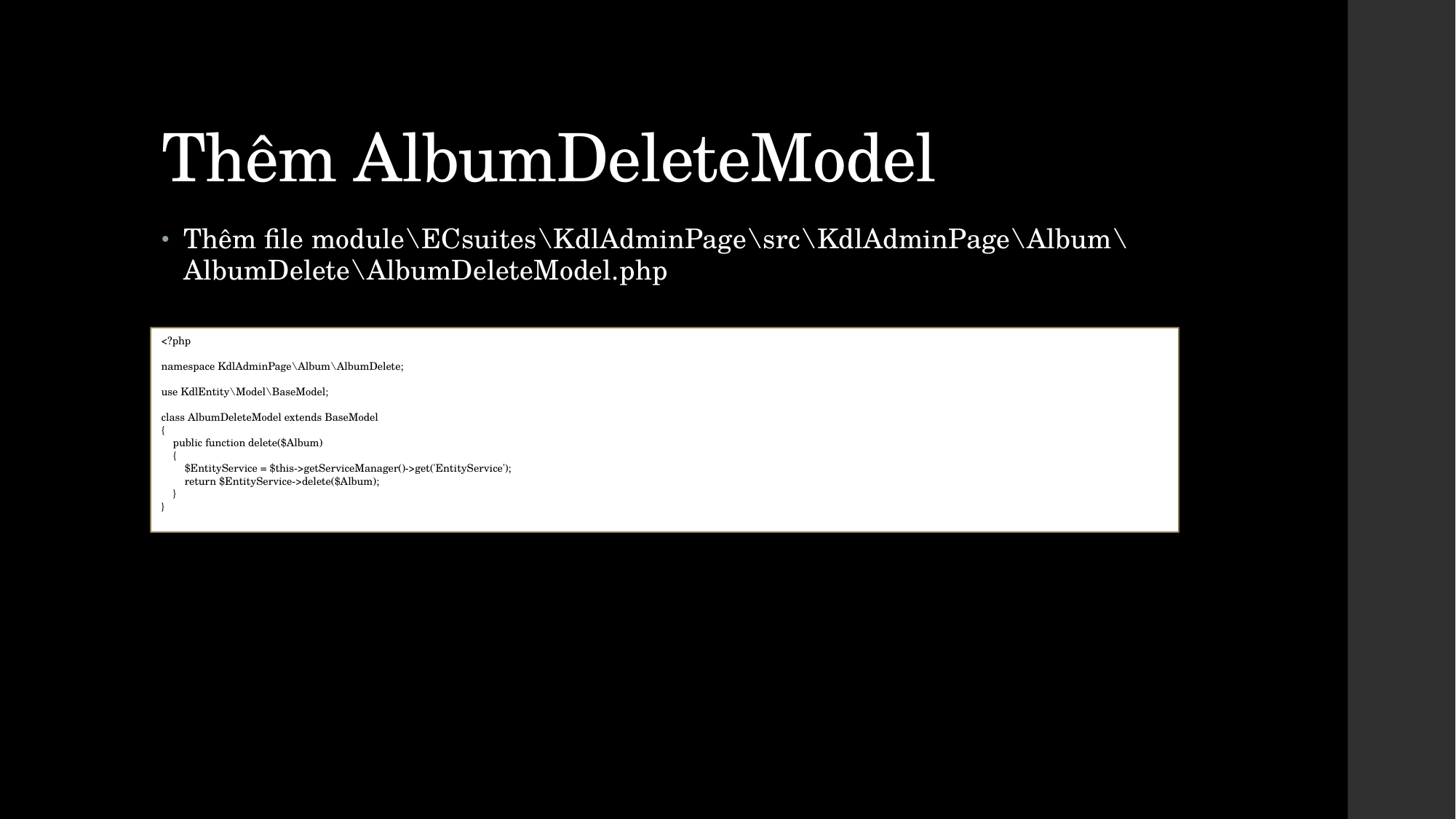

# Thêm AlbumDeleteModel
Thêm file module\ECsuites\KdlAdminPage\src\KdlAdminPage\Album\AlbumDelete\AlbumDeleteModel.php
<?php

namespace KdlAdminPage\Album\AlbumDelete;

use KdlEntity\Model\BaseModel;

class AlbumDeleteModel extends BaseModel
{
    public function delete($Album)
    {
        $EntityService = $this->getServiceManager()->get('EntityService');
        return $EntityService->delete($Album);
    }
}